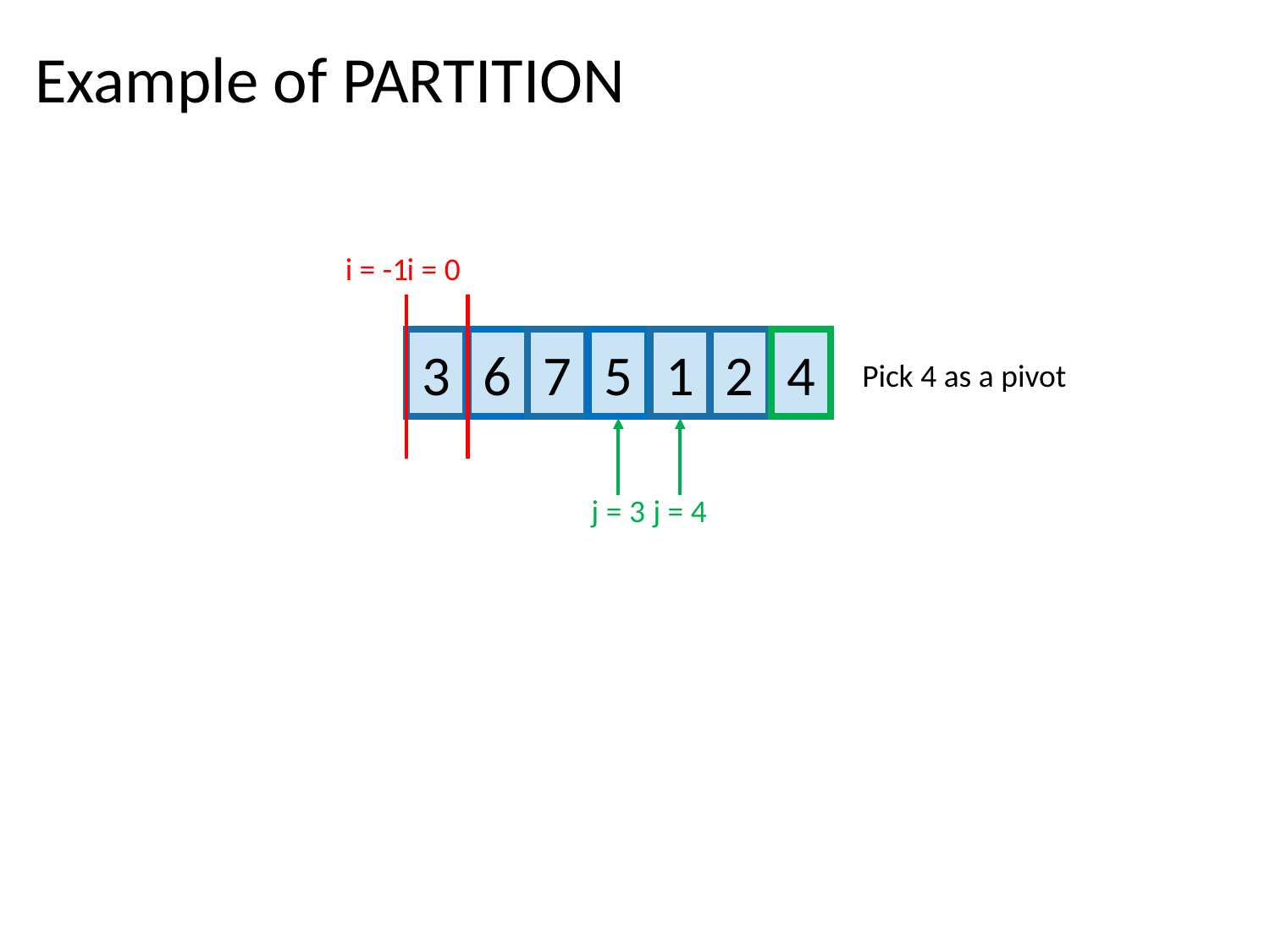

# Example of PARTITION
i = -1
i = 0
3
6
7
5
1
2
4
Pick 4 as a pivot
j = 3
j = 4